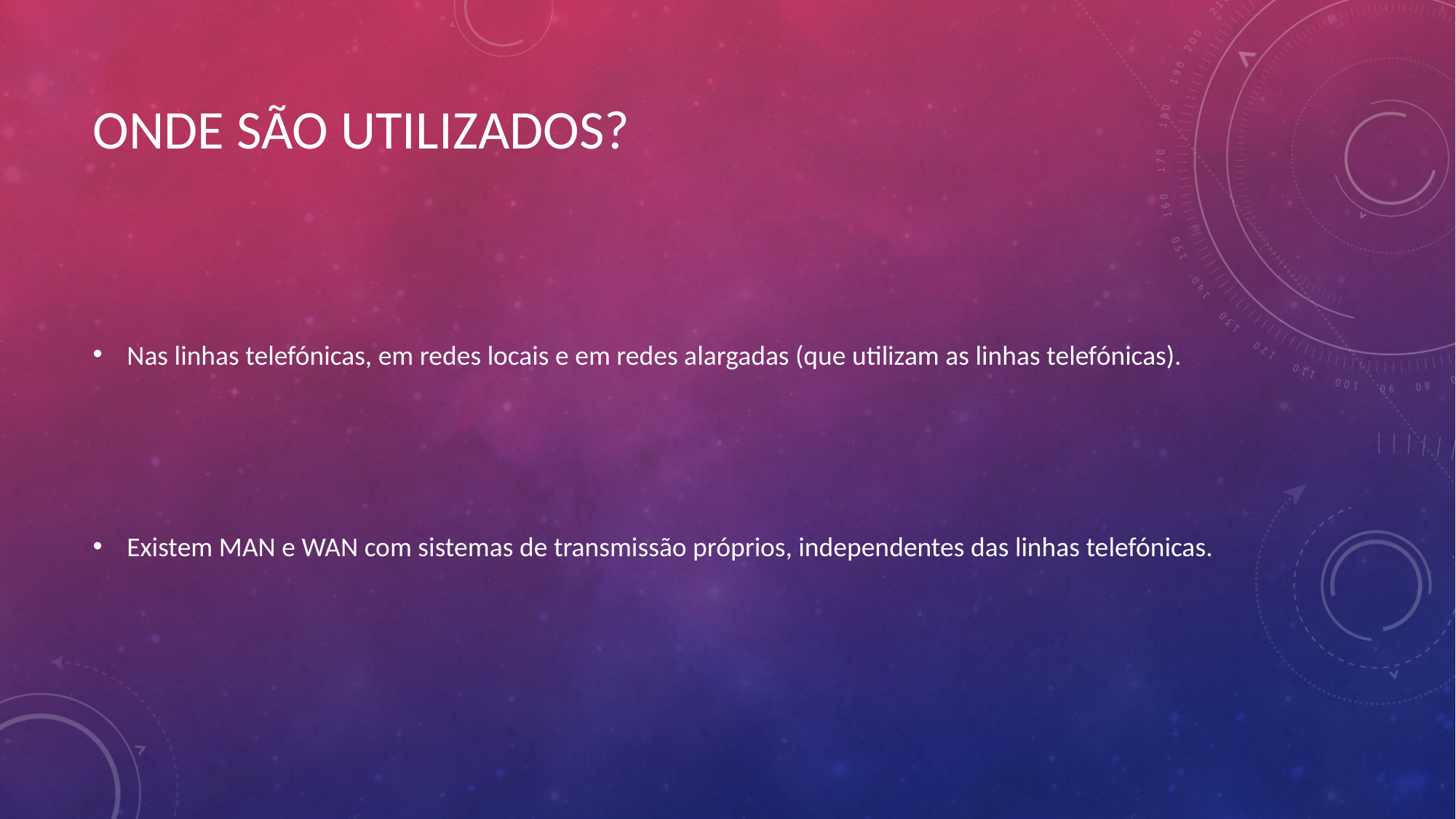

# Onde são utilizados?
Nas linhas telefónicas, em redes locais e em redes alargadas (que utilizam as linhas telefónicas).

Existem MAN e WAN com sistemas de transmissão próprios, independentes das linhas telefónicas.